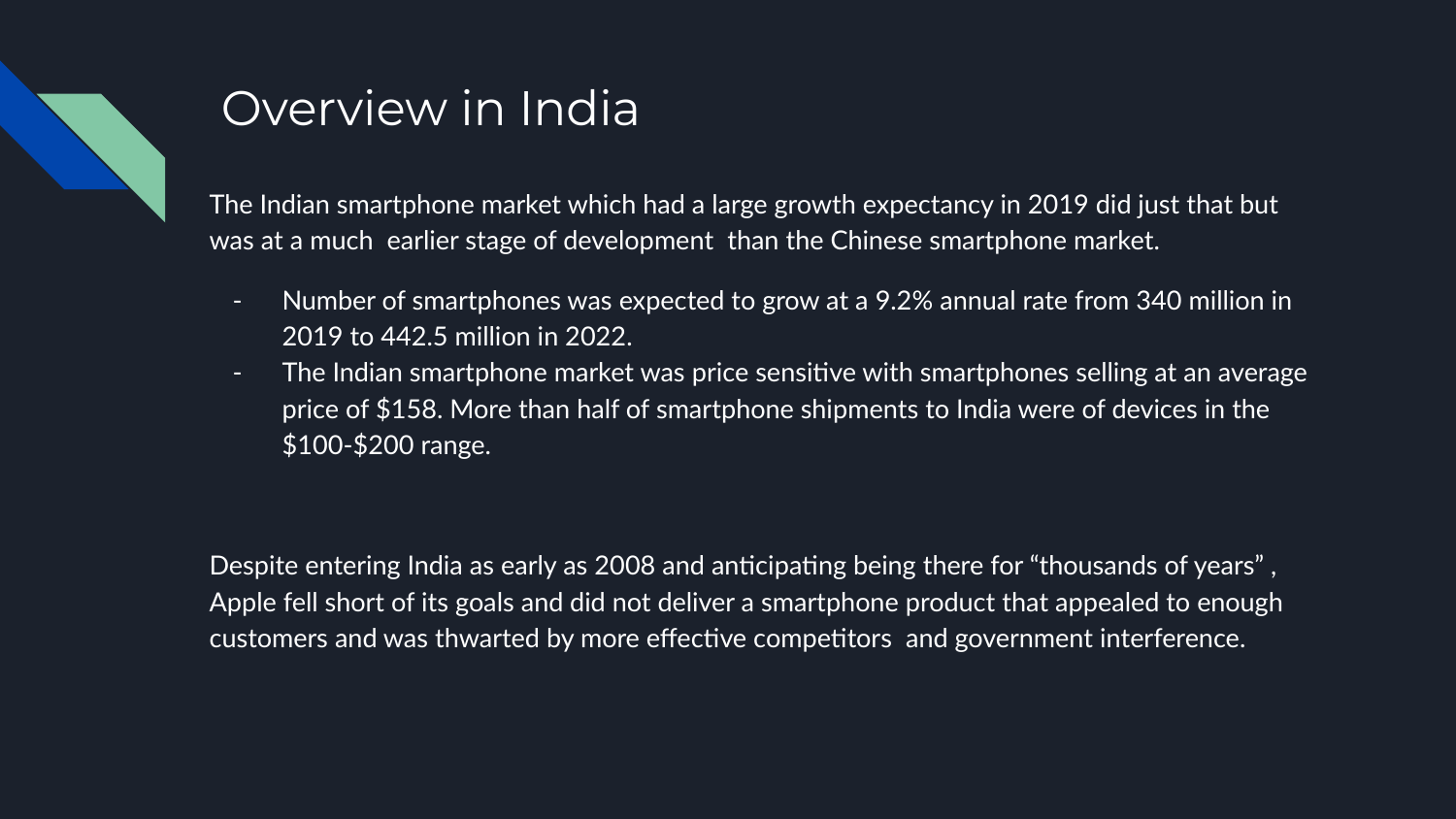

# Overview in India
The Indian smartphone market which had a large growth expectancy in 2019 did just that but was at a much  earlier stage of development  than the Chinese smartphone market.
Number of smartphones was expected to grow at a 9.2% annual rate from 340 million in 2019 to 442.5 million in 2022.
The Indian smartphone market was price sensitive with smartphones selling at an average price of $158. More than half of smartphone shipments to India were of devices in the $100-$200 range.

Despite entering India as early as 2008 and anticipating being there for “thousands of years” , Apple fell short of its goals and did not deliver a smartphone product that appealed to enough customers and was thwarted by more effective competitors  and government interference.